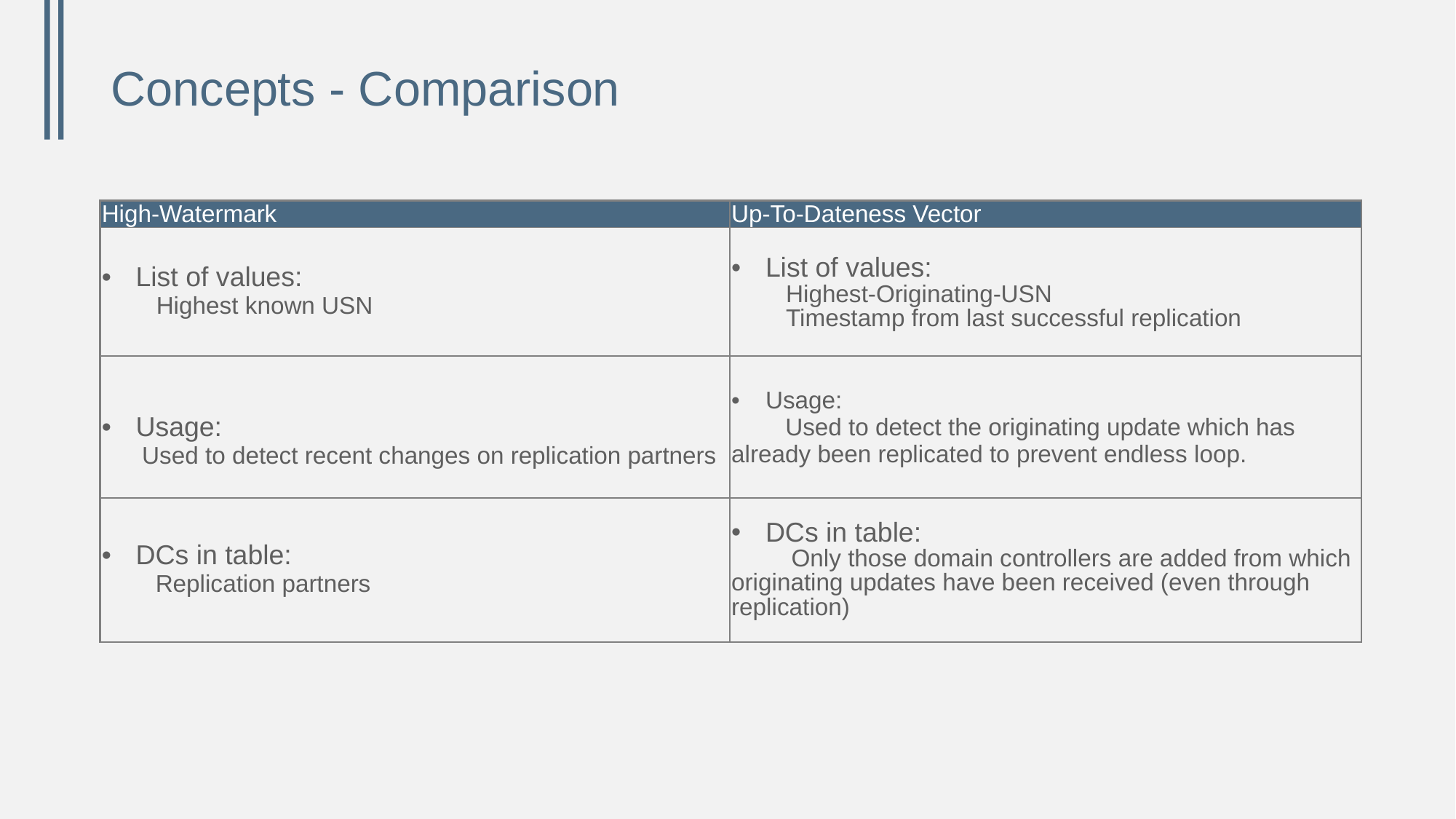

# Concepts - Comparison
| High-Watermark | Up-To-Dateness Vector |
| --- | --- |
| List of values: Highest known USN | List of values: Highest-Originating-USN Timestamp from last successful replication |
| Usage: Used to detect recent changes on replication partners | Usage: Used to detect the originating update which has already been replicated to prevent endless loop. |
| DCs in table: Replication partners | DCs in table: Only those domain controllers are added from which originating updates have been received (even through replication) |